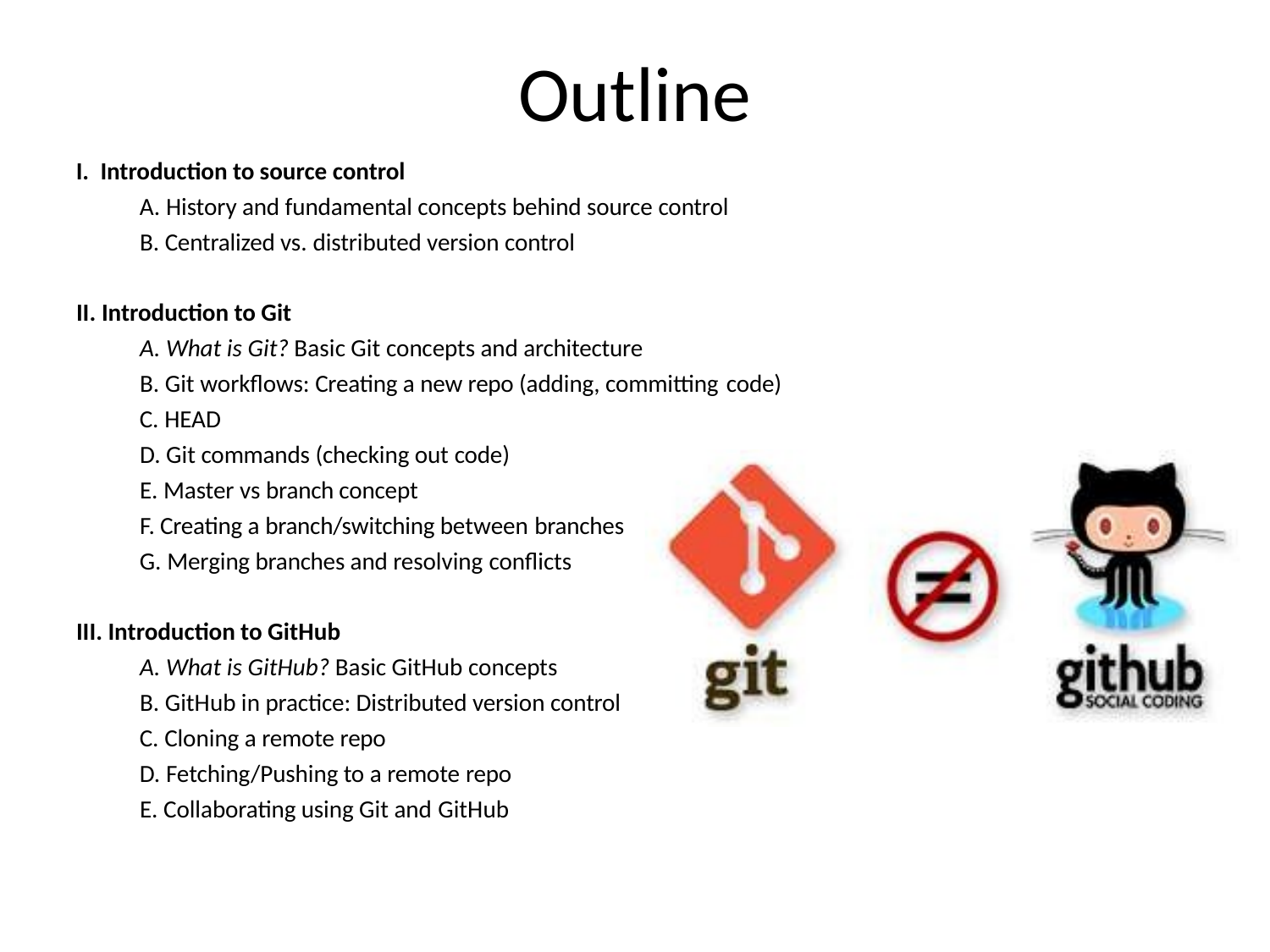

# Outline
Introduction to source control
History and fundamental concepts behind source control
Centralized vs. distributed version control

Introduction to Git
What is Git? Basic Git concepts and architecture
Git workflows: Creating a new repo (adding, committing code)
HEAD
Git commands (checking out code)
Master vs branch concept
Creating a branch/switching between branches
Merging branches and resolving conflicts

Introduction to GitHub
What is GitHub? Basic GitHub concepts
GitHub in practice: Distributed version control
Cloning a remote repo
Fetching/Pushing to a remote repo
Collaborating using Git and GitHub